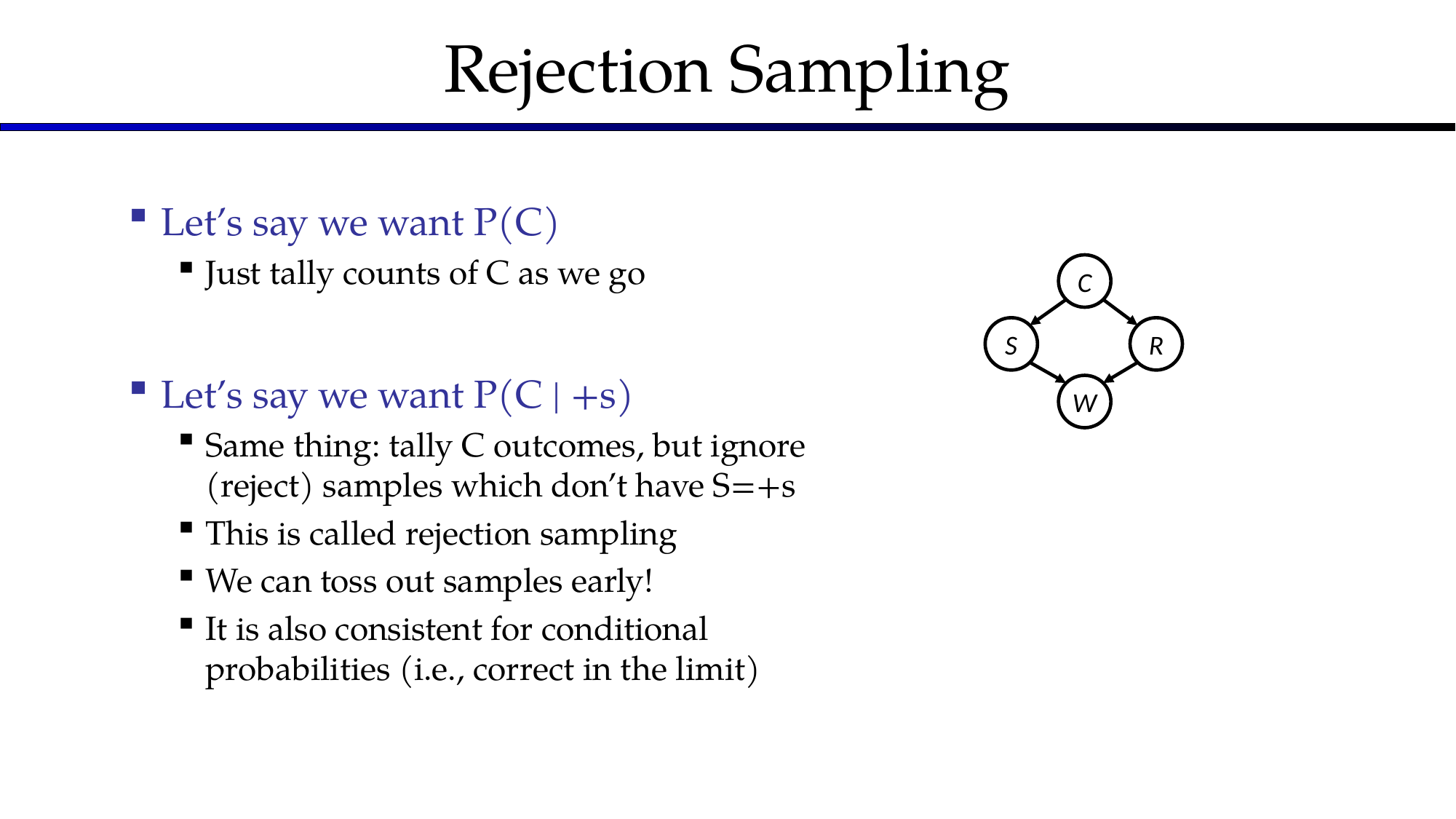

# Rejection Sampling
Let’s say we want P(C)
Just tally counts of C as we go

Let’s say we want P(C | +s)
Same thing: tally C outcomes, but ignore (reject) samples which don’t have S=+s
This is called rejection sampling
We can toss out samples early!
It is also consistent for conditional probabilities (i.e., correct in the limit)

C

S

R

W